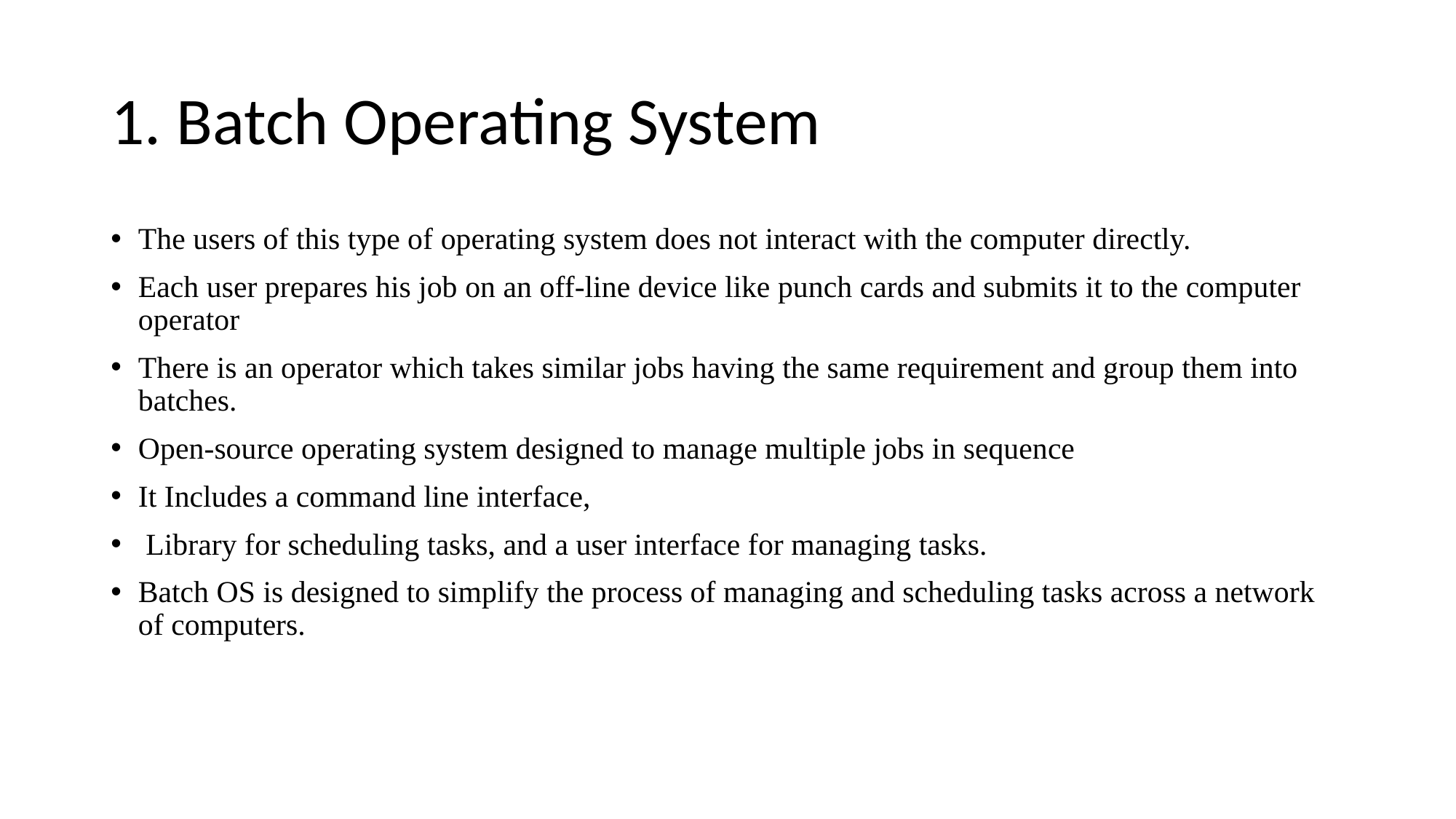

# 1. Batch Operating System
The users of this type of operating system does not interact with the computer directly.
Each user prepares his job on an off-line device like punch cards and submits it to the computer operator
There is an operator which takes similar jobs having the same requirement and group them into batches.
Open-source operating system designed to manage multiple jobs in sequence
It Includes a command line interface,
 Library for scheduling tasks, and a user interface for managing tasks.
Batch OS is designed to simplify the process of managing and scheduling tasks across a network of computers.